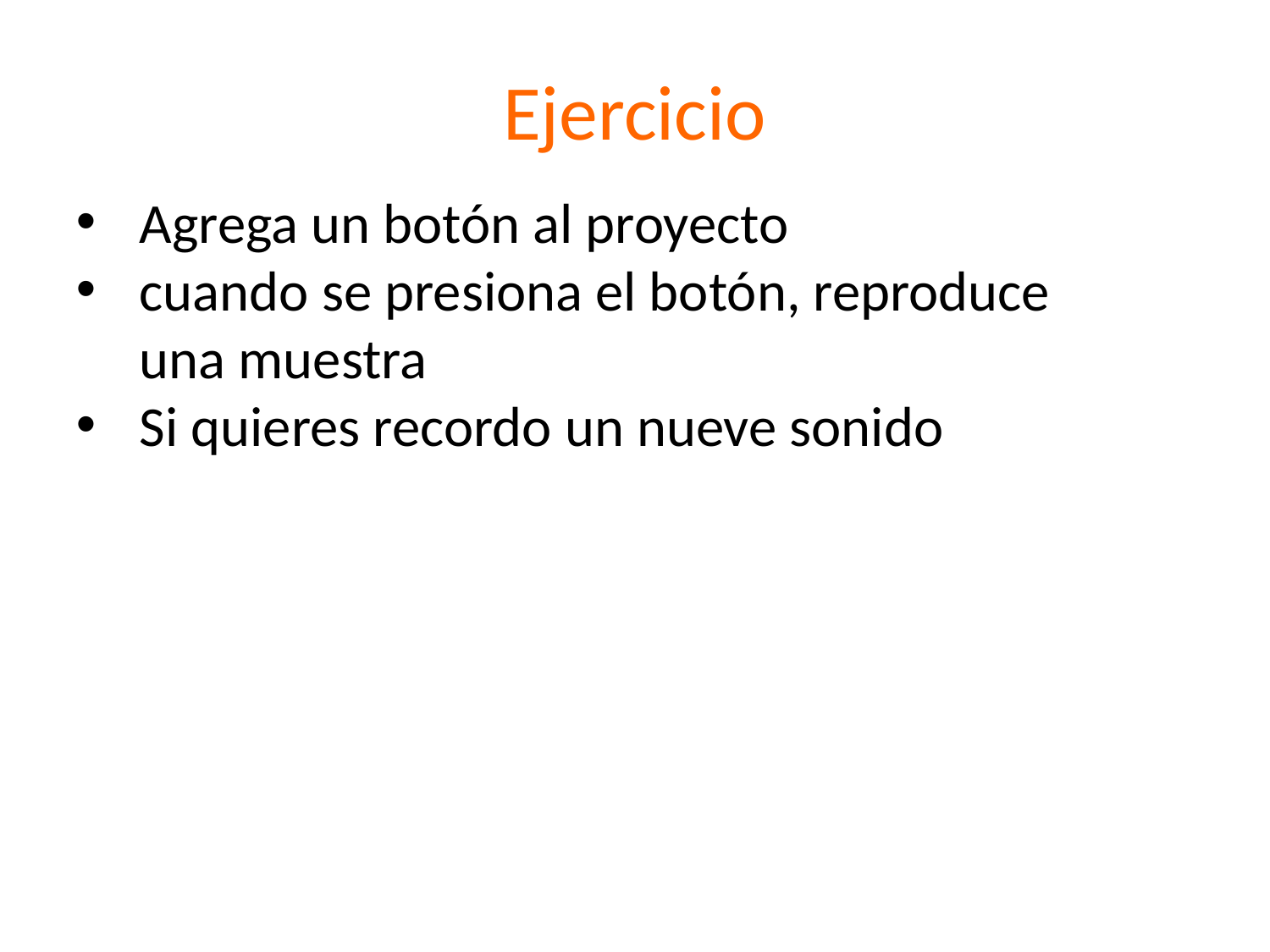

# Ejercicio
Agrega un botón al proyecto
cuando se presiona el botón, reproduce una muestra
Si quieres recordo un nueve sonido